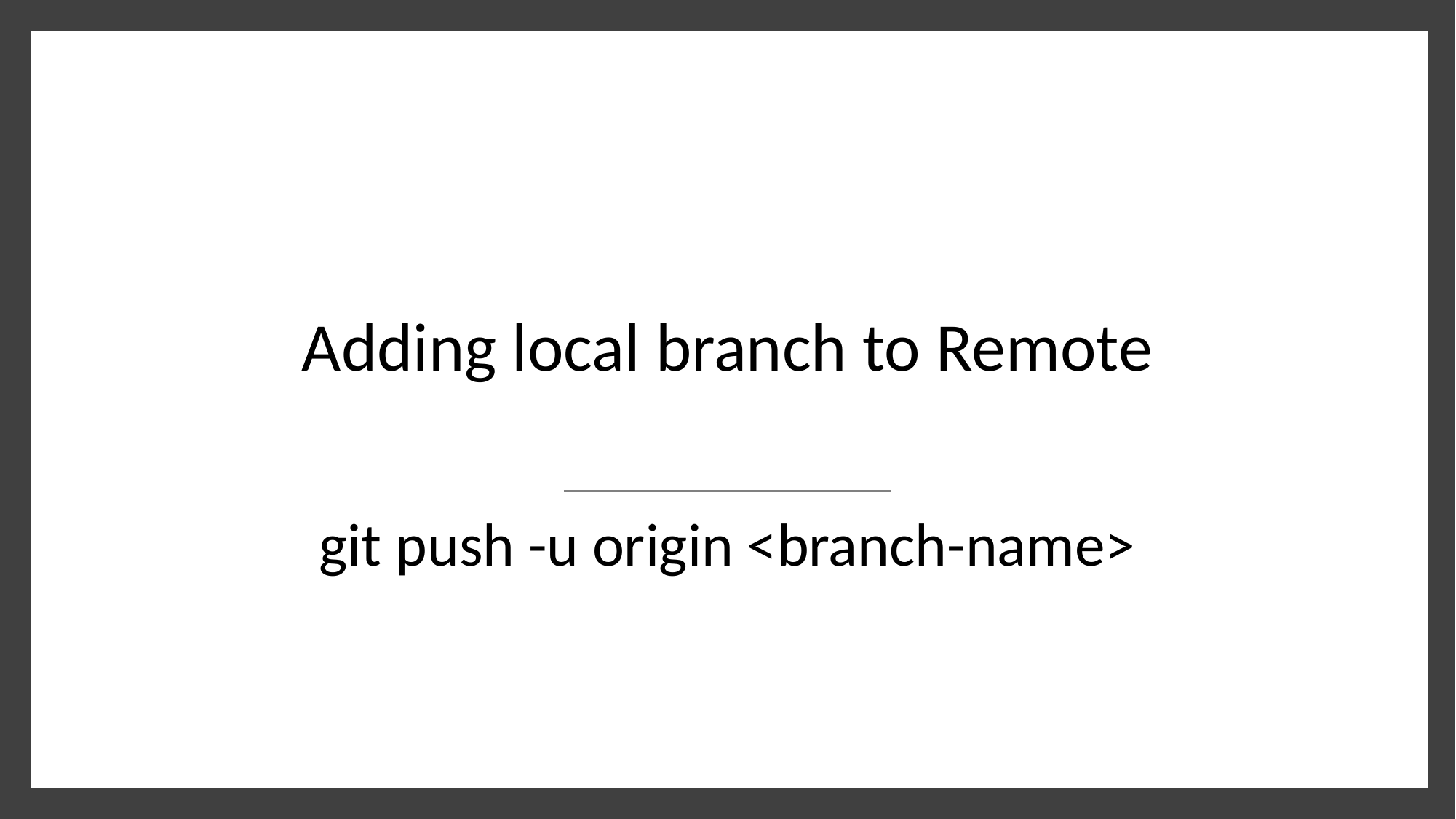

# Adding local branch to Remote
git push -u origin <branch-name>